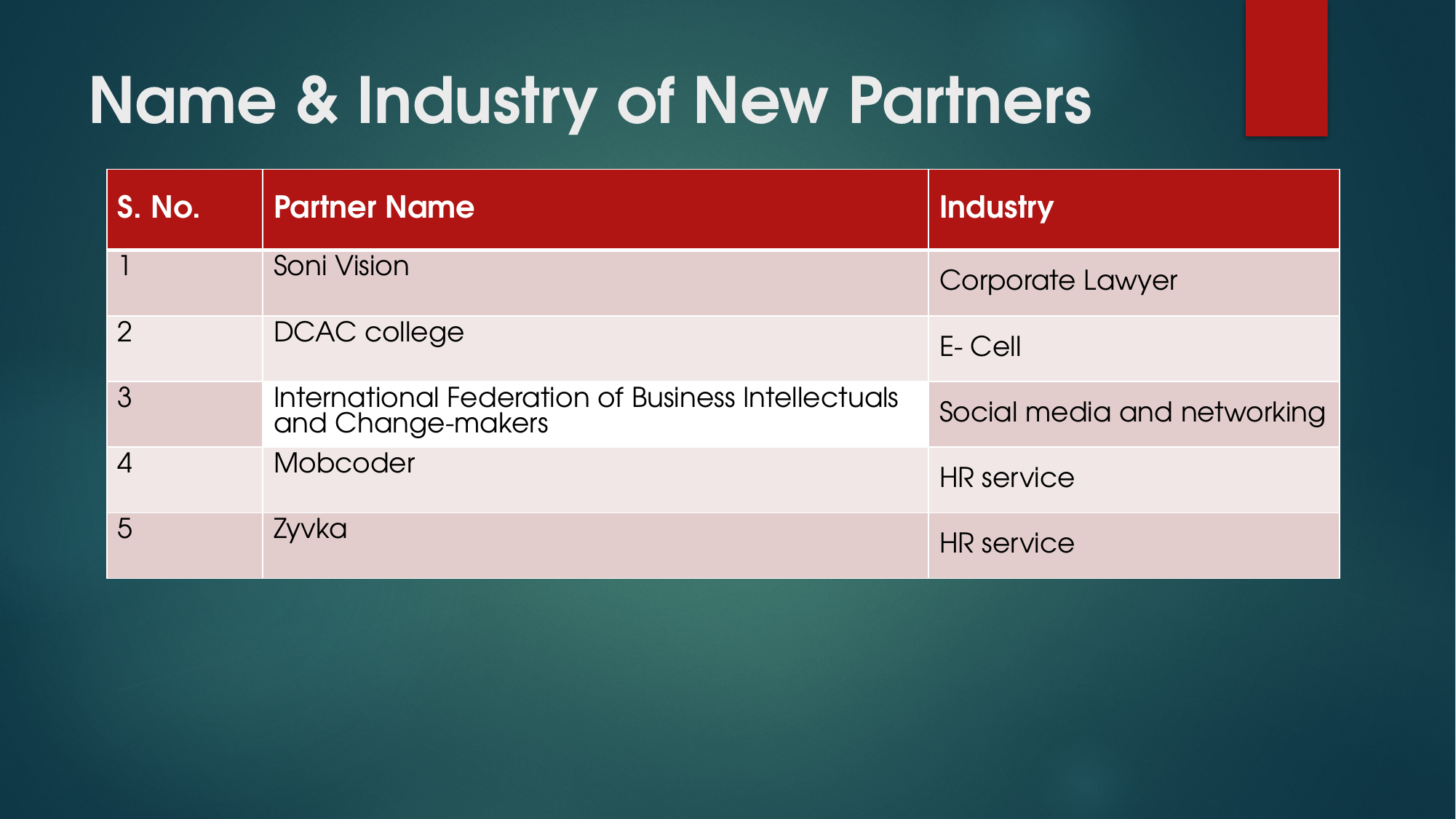

# Name & Industry of New Partners
| S. No. | Partner Name | Industry |
| --- | --- | --- |
| 1 | Soni Vision | Corporate Lawyer |
| 2 | DCAC college | E- Cell |
| 3 | International Federation of Business Intellectuals and Change-makers | Social media and networking |
| 4 | Mobcoder | HR service |
| 5 | Zyvka | HR service |